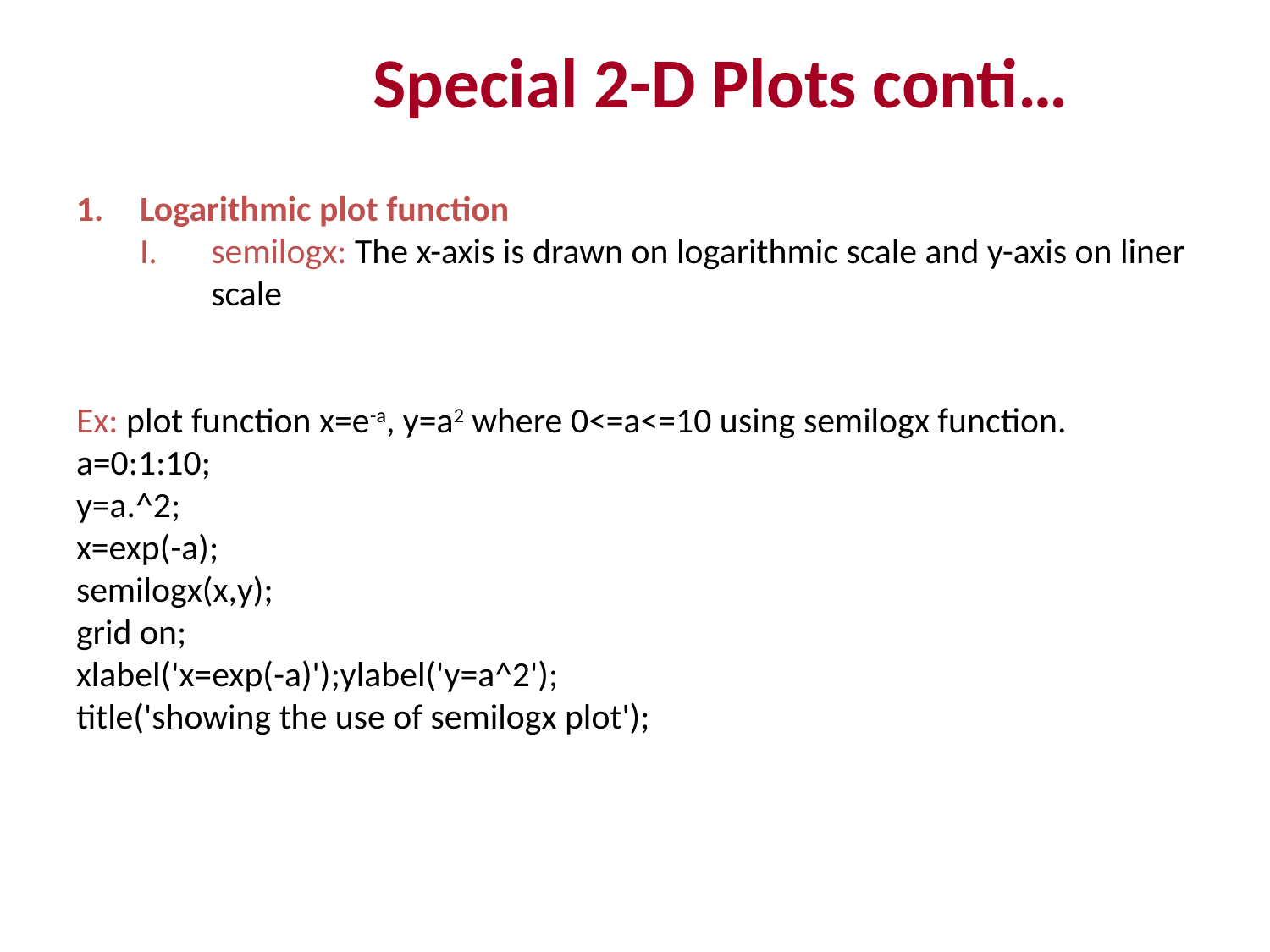

Special 2-D Plots conti…

Logarithmic plot function
semilogx: The x-axis is drawn on logarithmic scale and y-axis on liner scale

Ex: plot function x=e-a, y=a2 where 0<=a<=10 using semilogx function.
a=0:1:10;
y=a.^2;
x=exp(-a);
semilogx(x,y);
grid on;
xlabel('x=exp(-a)');ylabel('y=a^2');
title('showing the use of semilogx plot');